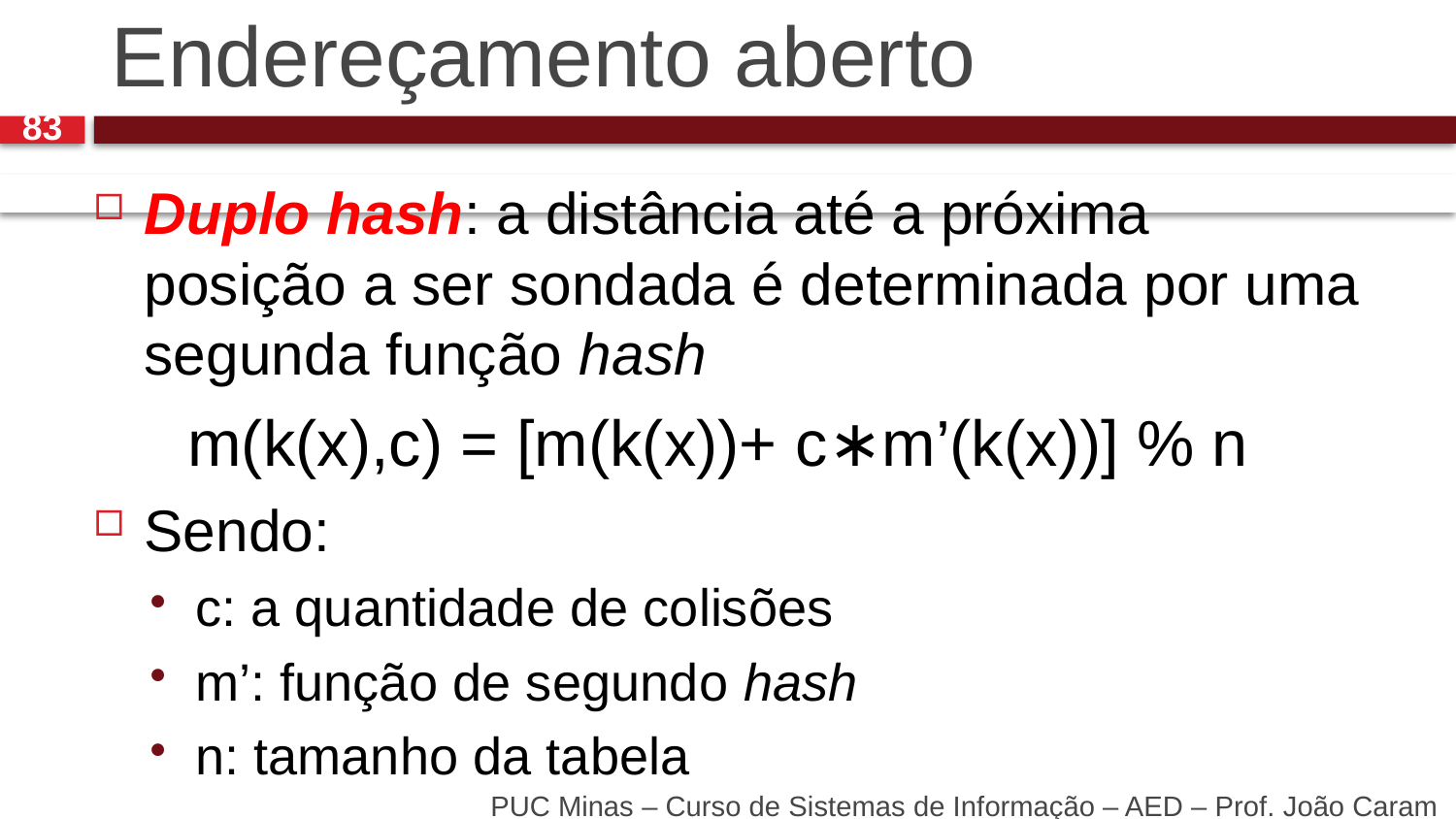

# Endereçamento aberto
83
Duplo hash: a distância até a próxima posição a ser sondada é determinada por uma segunda função hash
m(k(x),c) = [m(k(x))+ c∗m’(k(x))] % n
Sendo:
c: a quantidade de colisões
m’: função de segundo hash
n: tamanho da tabela

PUC Minas – Curso de Sistemas de Informação – AED – Prof. João Caram